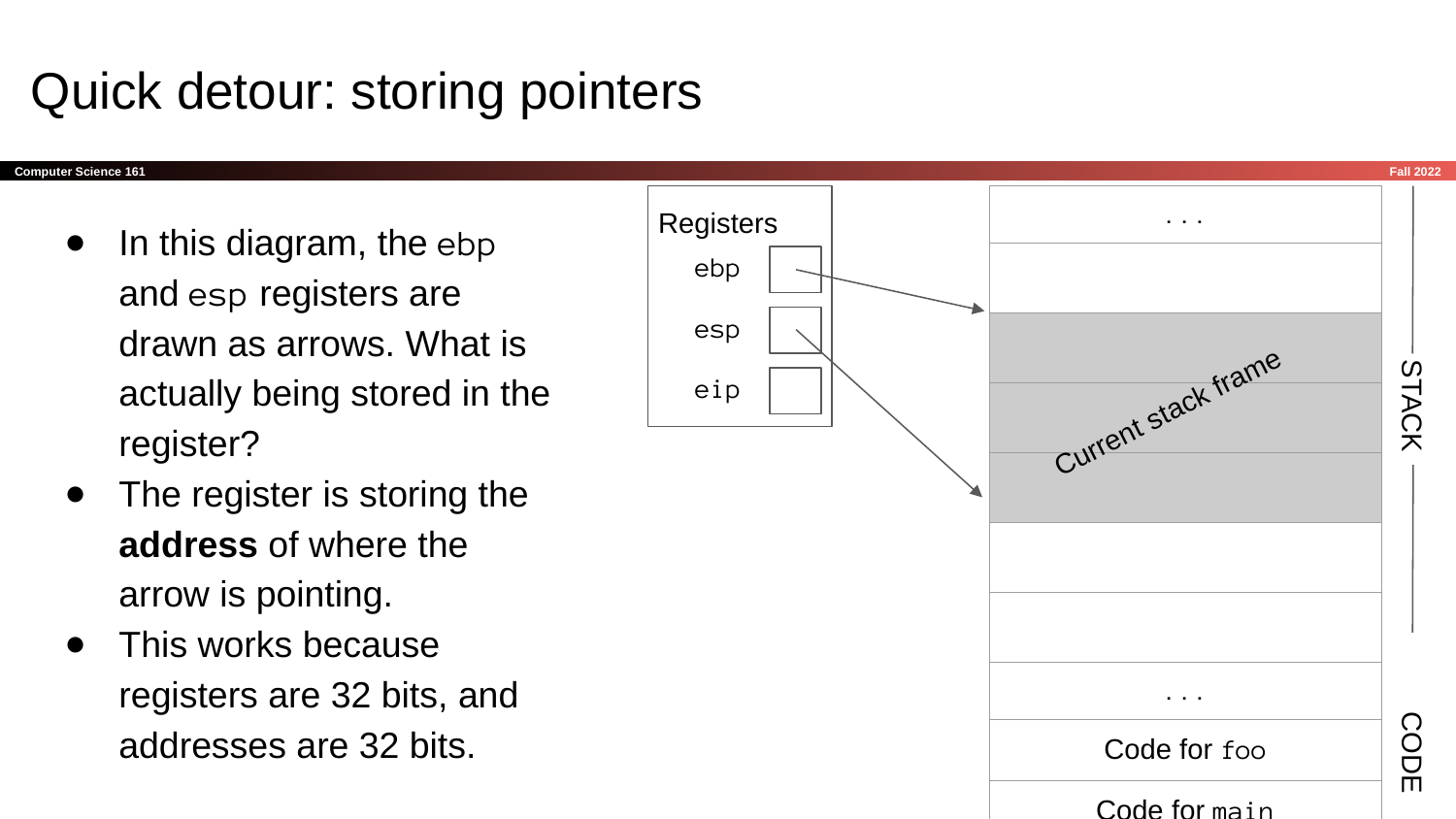

# Quick detour: storing pointers

| ... |
| --- |
|  |
|  |
|  |
|  |
|  |
|  |
| ... |
| Code for foo |
| Code for main |
Registers
In this diagram, the ebp and esp registers are drawn as arrows. What is actually being stored in the register?
The register is storing the address of where the arrow is pointing.
This works because registers are 32 bits, and addresses are 32 bits.
ebp

esp

eip

STACK
Current stack frame
CODE